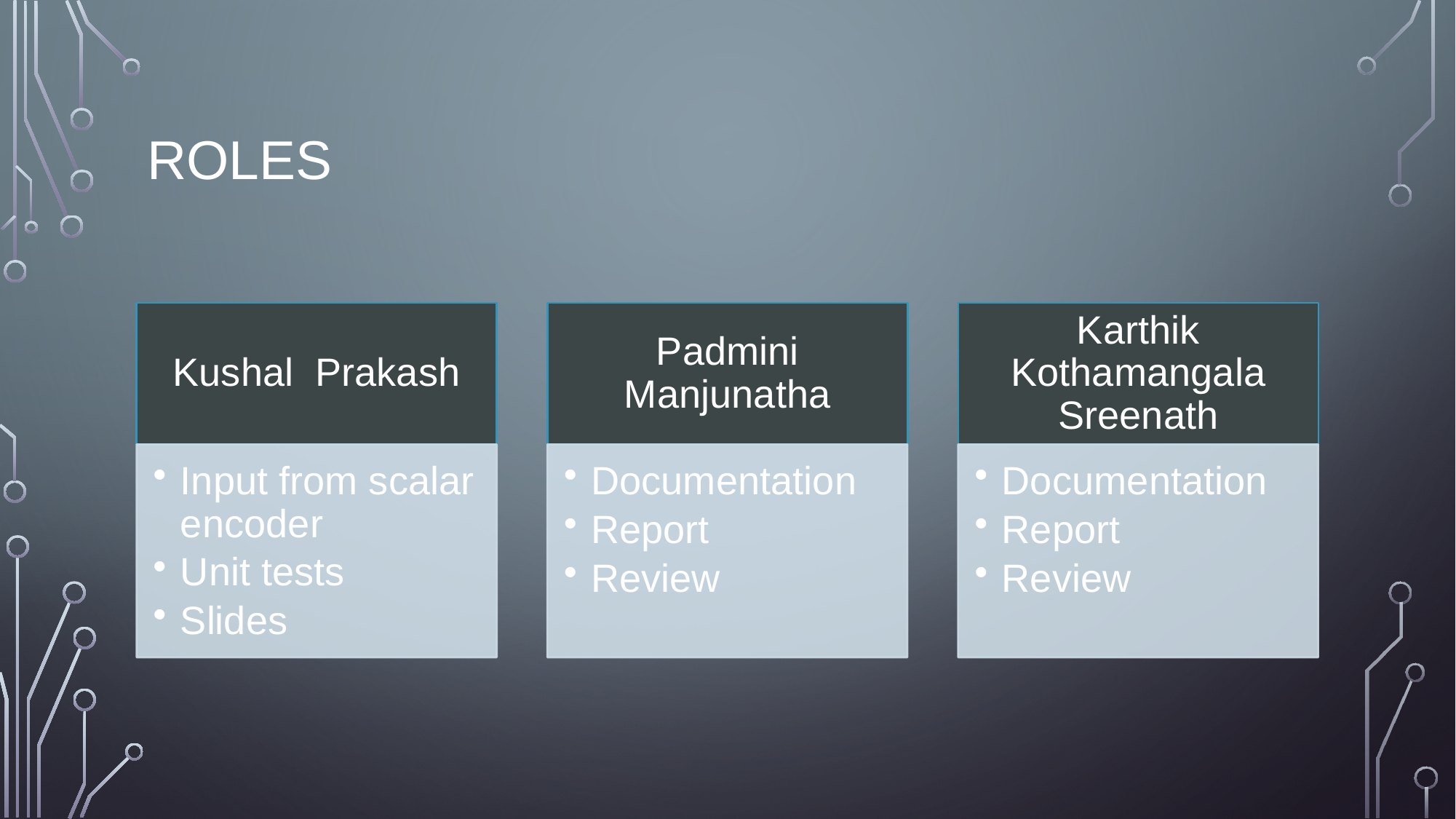

# roles
Kushal  Prakash
Input from scalar encoder
Unit tests
Slides
Padmini Manjunatha
Documentation
Report
Review
Karthik Kothamangala Sreenath
Documentation
Report
Review